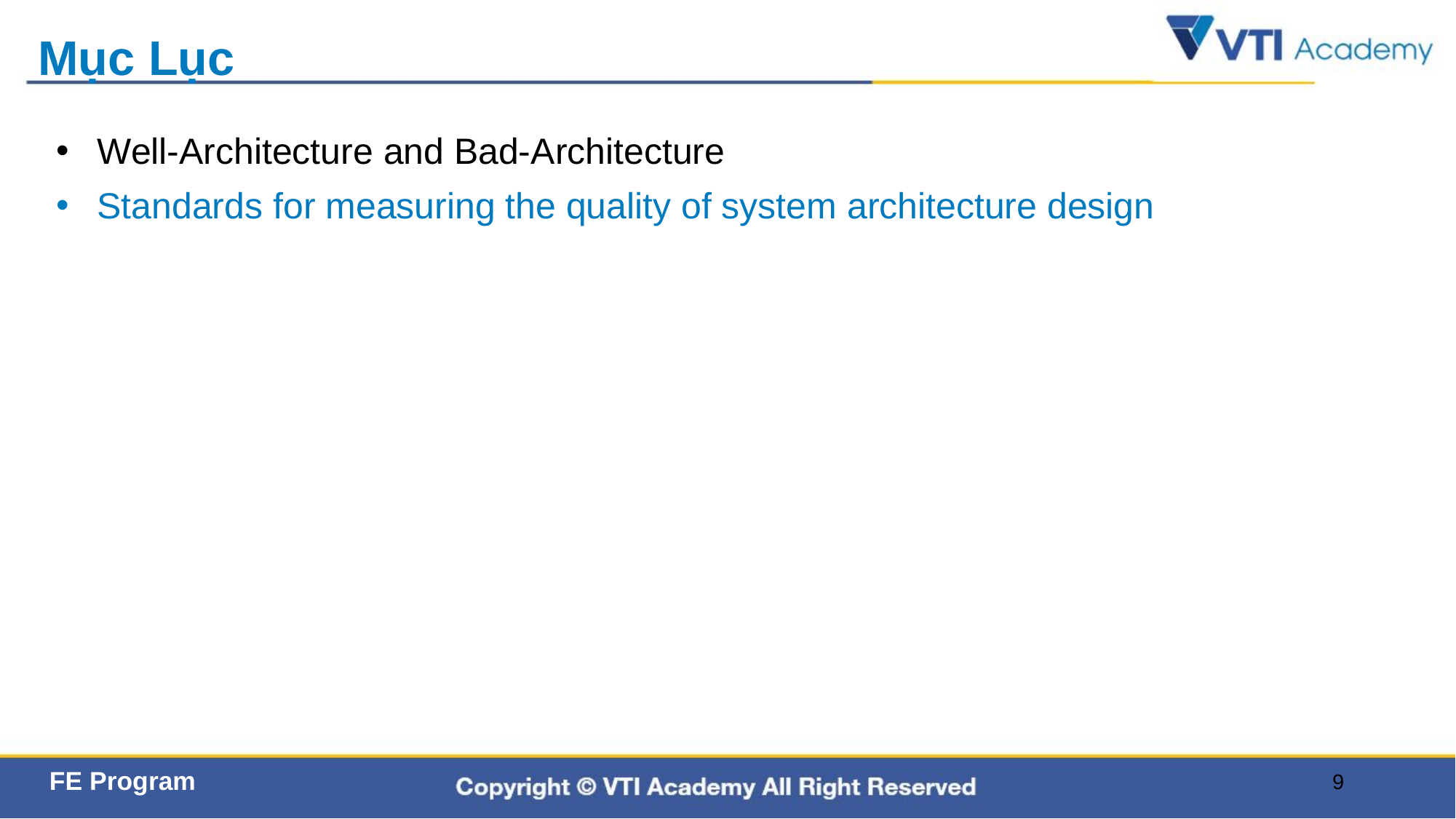

# Mục Lục
Well-Architecture and Bad-Architecture
Standards for measuring the quality of system architecture design

9